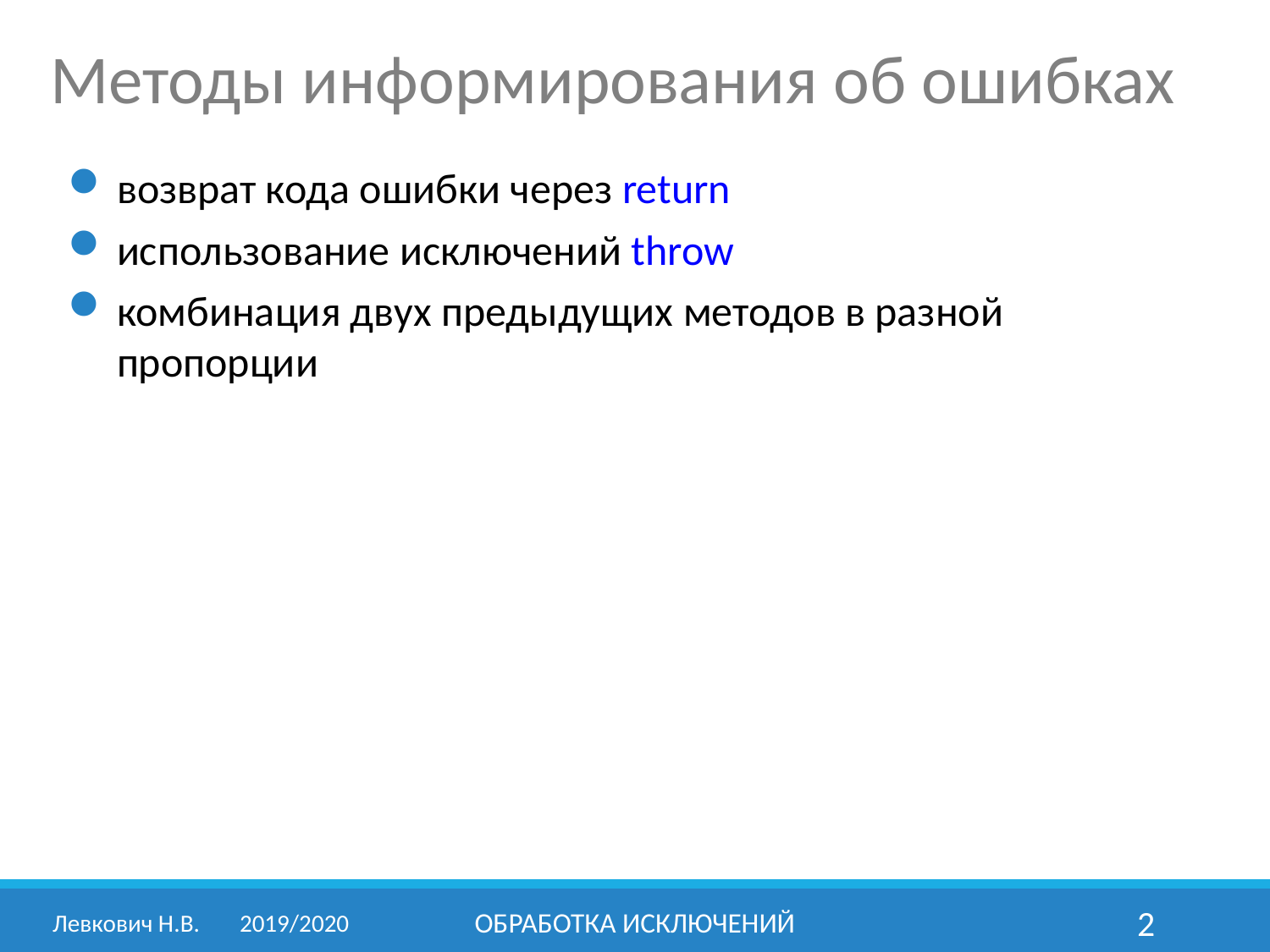

Методы информирования об ошибках
возврат кода ошибки через return
использование исключений throw
комбинация двух предыдущих методов в разной пропорции
Левкович Н.В.	2019/2020
Обработка исключений
2